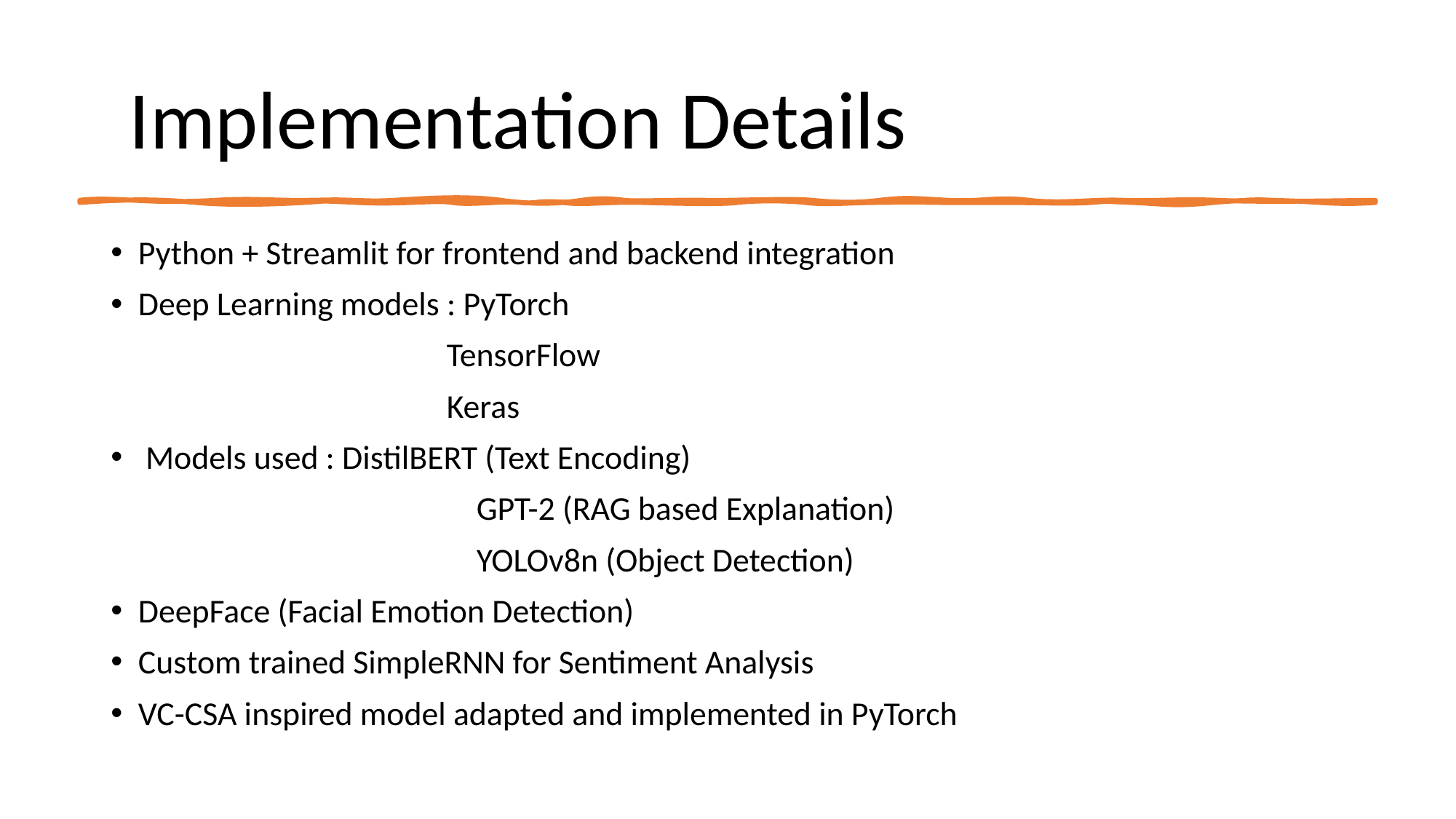

# Implementation Details

Python + Streamlit for frontend and backend integration
Deep Learning models : PyTorch
                                             TensorFlow
                                             Keras
 Models used : DistilBERT (Text Encoding)
                                                 GPT-2 (RAG based Explanation)
                                                 YOLOv8n (Object Detection)
DeepFace (Facial Emotion Detection)
Custom trained SimpleRNN for Sentiment Analysis
VC-CSA inspired model adapted and implemented in PyTorch